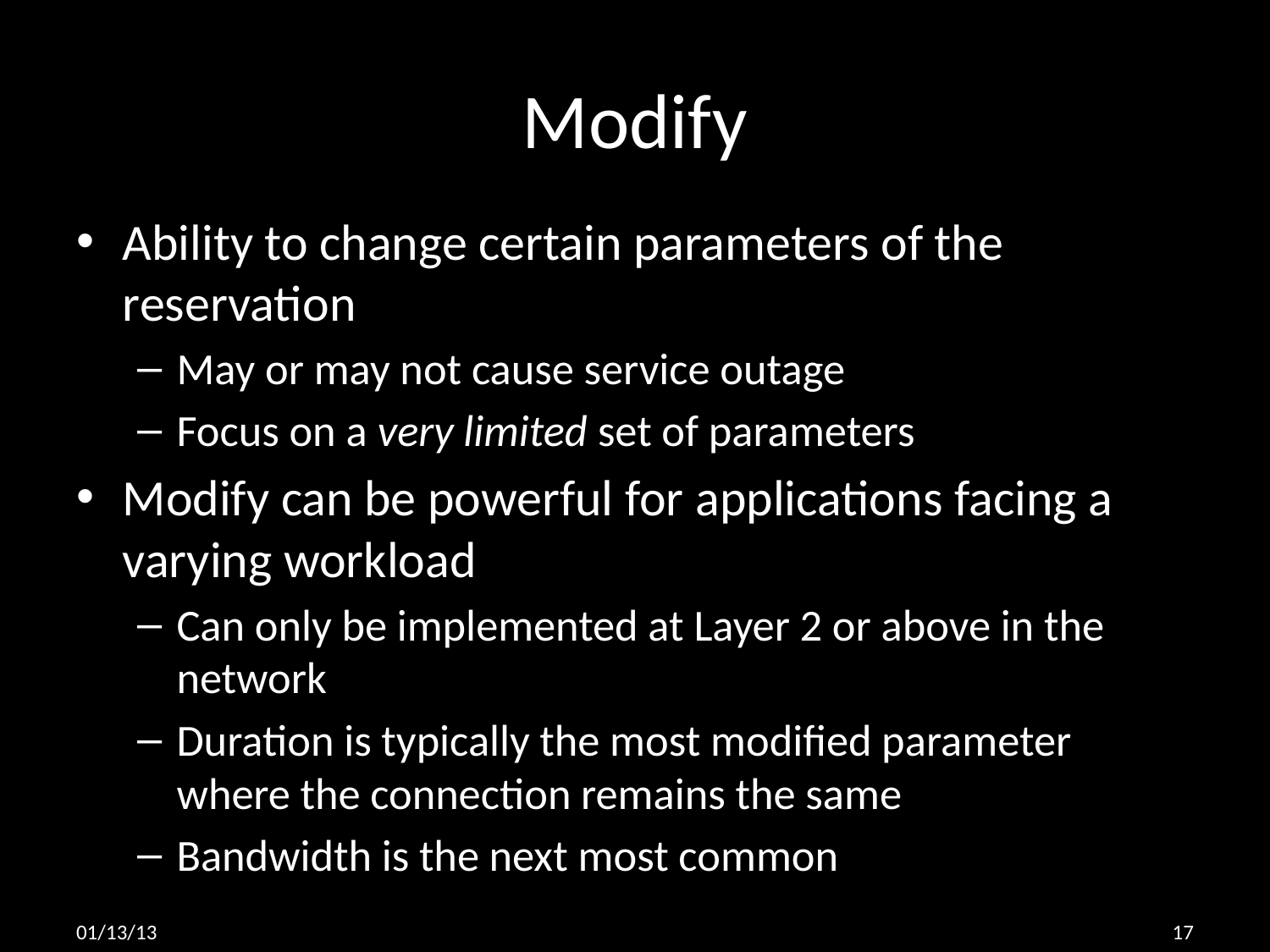

# Modify
Ability to change certain parameters of the reservation
May or may not cause service outage
Focus on a very limited set of parameters
Modify can be powerful for applications facing a varying workload
Can only be implemented at Layer 2 or above in the network
Duration is typically the most modified parameter where the connection remains the same
Bandwidth is the next most common
01/13/13
17